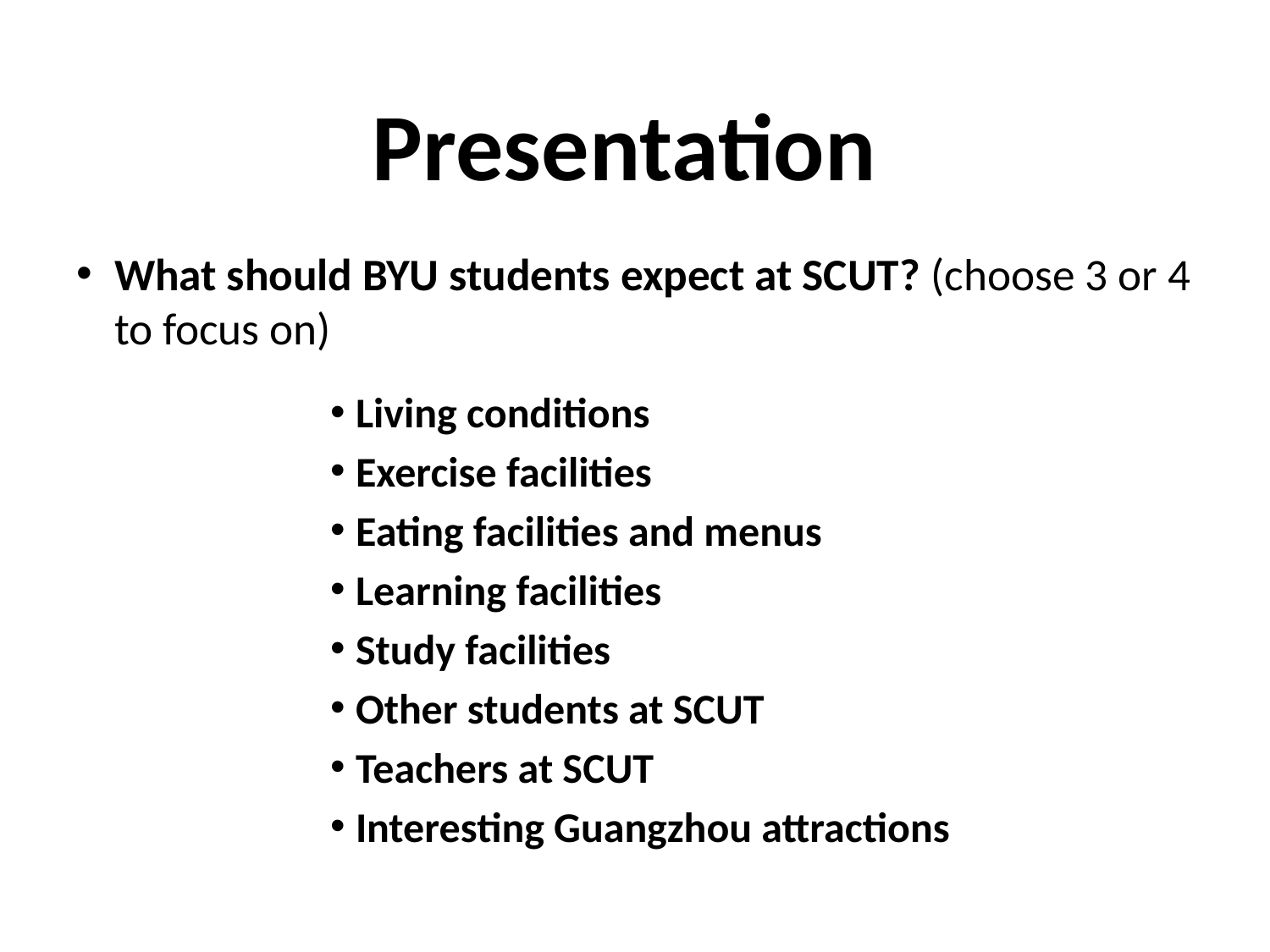

# Presentation
What should BYU students expect at SCUT? (choose 3 or 4 to focus on)

Living conditions
Exercise facilities
Eating facilities and menus
Learning facilities
Study facilities
Other students at SCUT
Teachers at SCUT
Interesting Guangzhou attractions